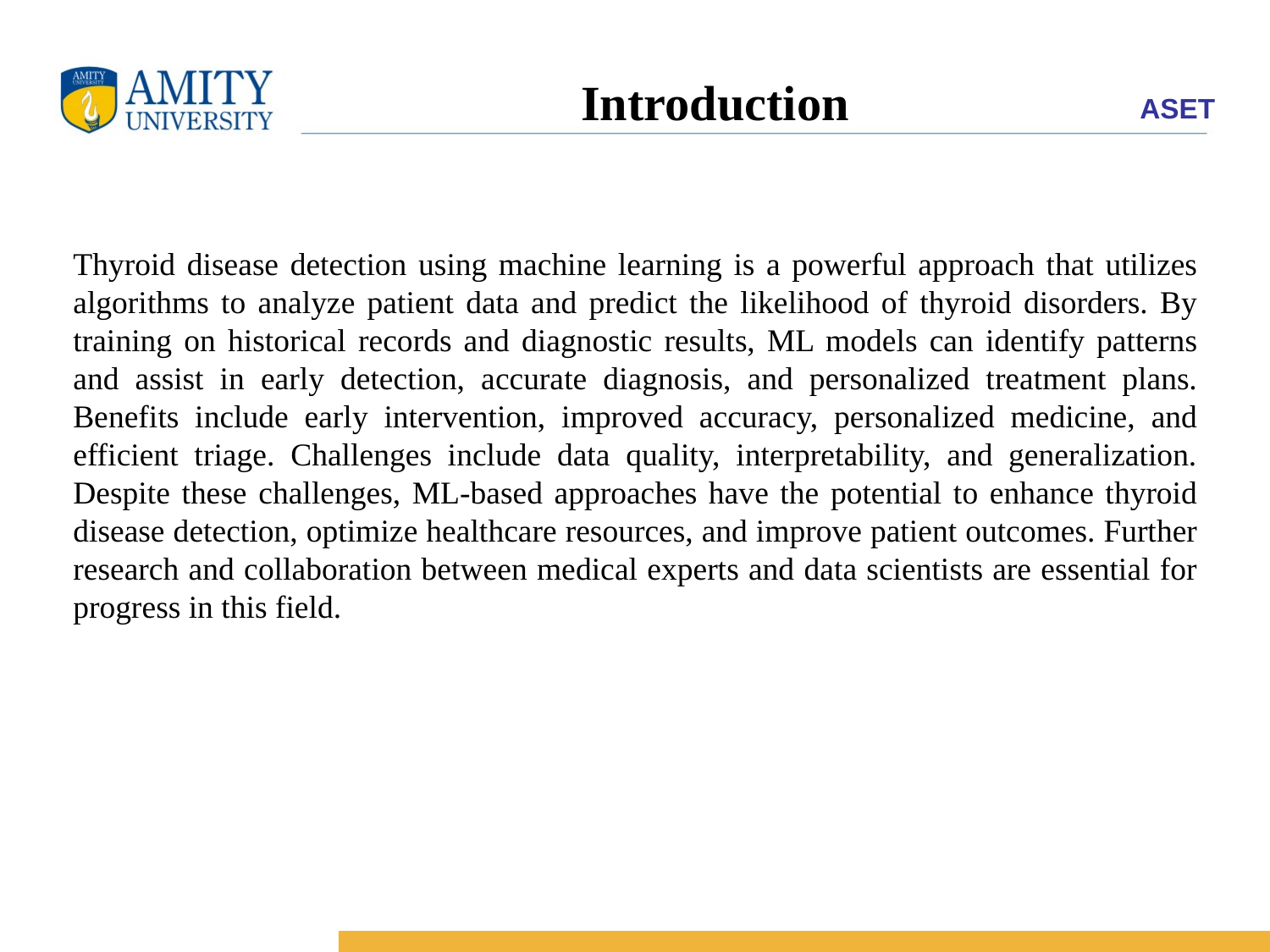

Introduction

Thyroid disease detection using machine learning is a powerful approach that utilizes algorithms to analyze patient data and predict the likelihood of thyroid disorders. By training on historical records and diagnostic results, ML models can identify patterns and assist in early detection, accurate diagnosis, and personalized treatment plans. Benefits include early intervention, improved accuracy, personalized medicine, and efficient triage. Challenges include data quality, interpretability, and generalization. Despite these challenges, ML-based approaches have the potential to enhance thyroid disease detection, optimize healthcare resources, and improve patient outcomes. Further research and collaboration between medical experts and data scientists are essential for progress in this field.